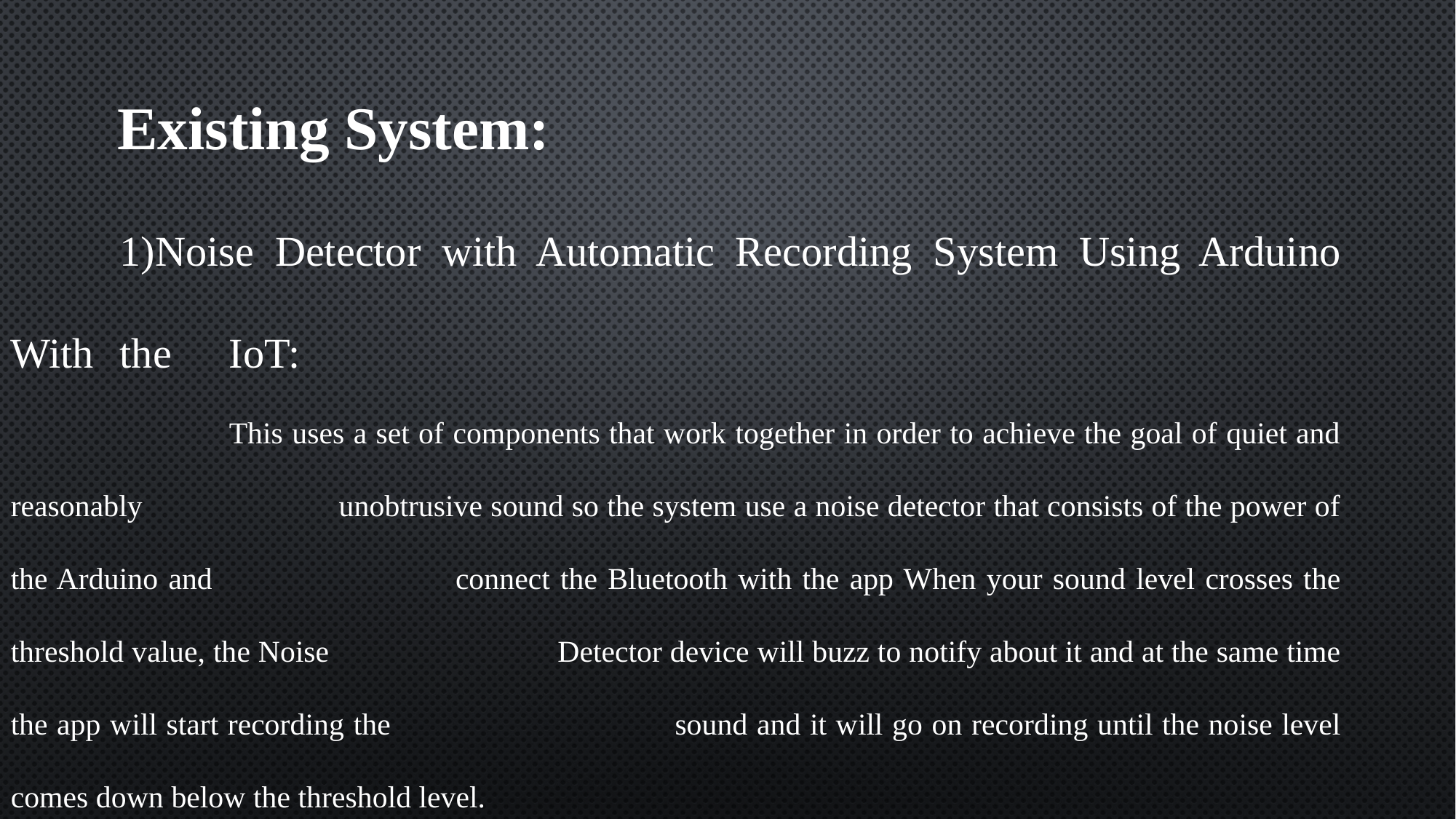

Existing System:
	1)Noise Detector with Automatic Recording System Using Arduino With 	the	IoT:
		This uses a set of components that work together in order to achieve the goal of quiet and reasonably 		unobtrusive sound so the system use a noise detector that consists of the power of the Arduino and 			connect the Bluetooth with the app When your sound level crosses the threshold value, the Noise 			Detector device will buzz to notify about it and at the same time the app will start recording the 			sound and it will go on recording until the noise level comes down below the threshold level.